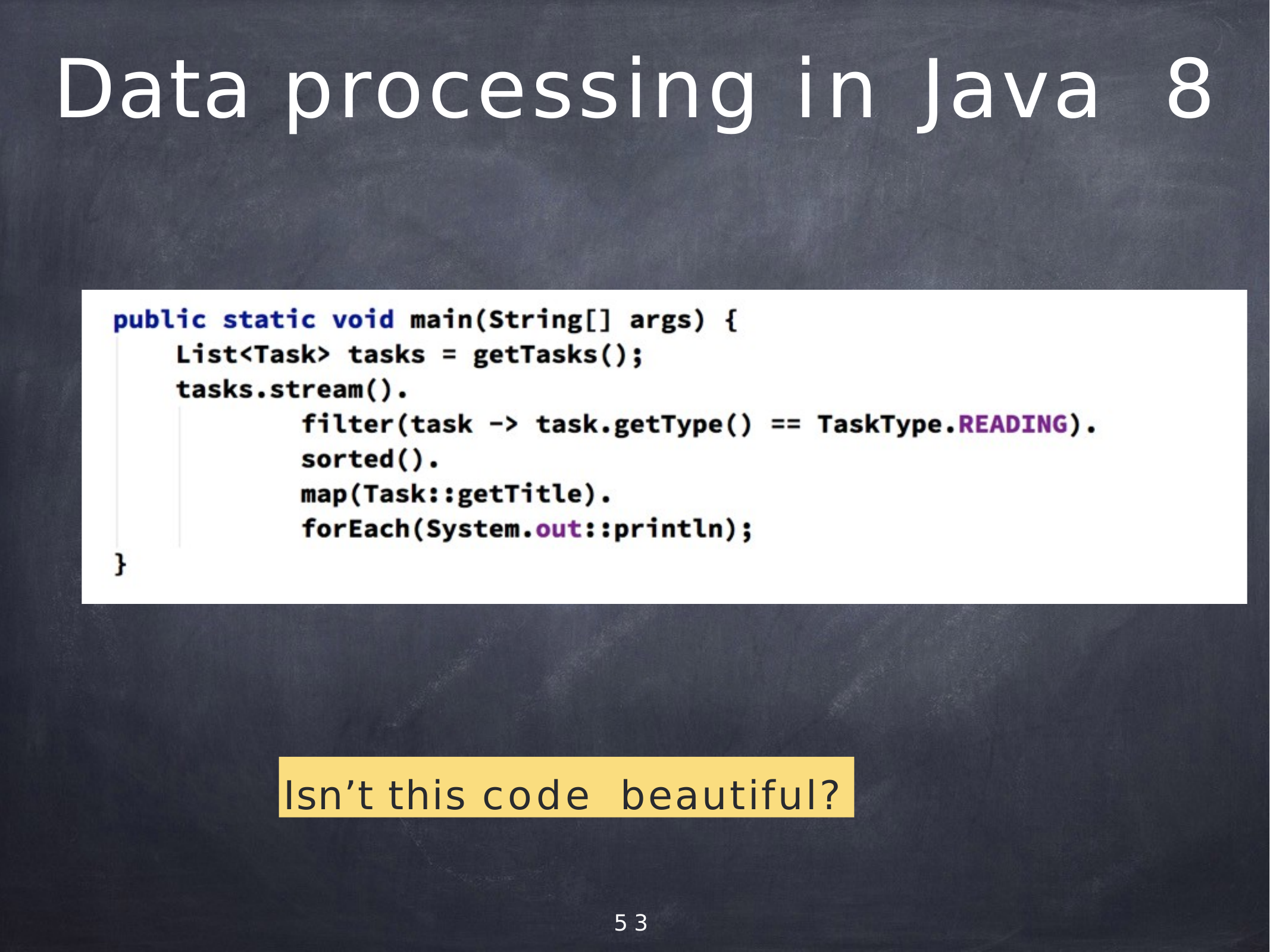

# Data processing in Java 8

Isn’t this code beautiful?
53